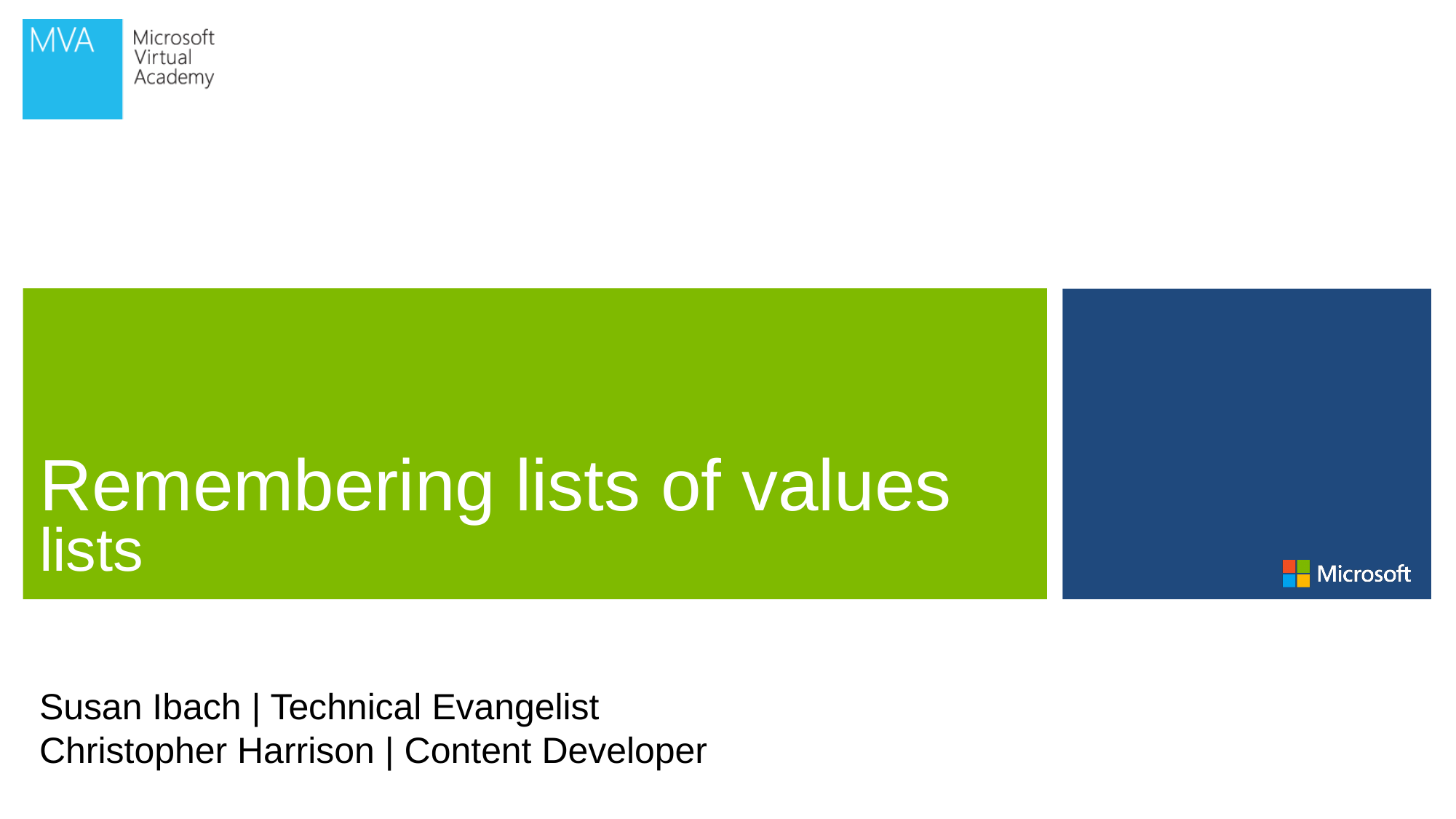

Remembering lists of values
lists
Susan Ibach | Technical Evangelist
Christopher Harrison | Content Developer